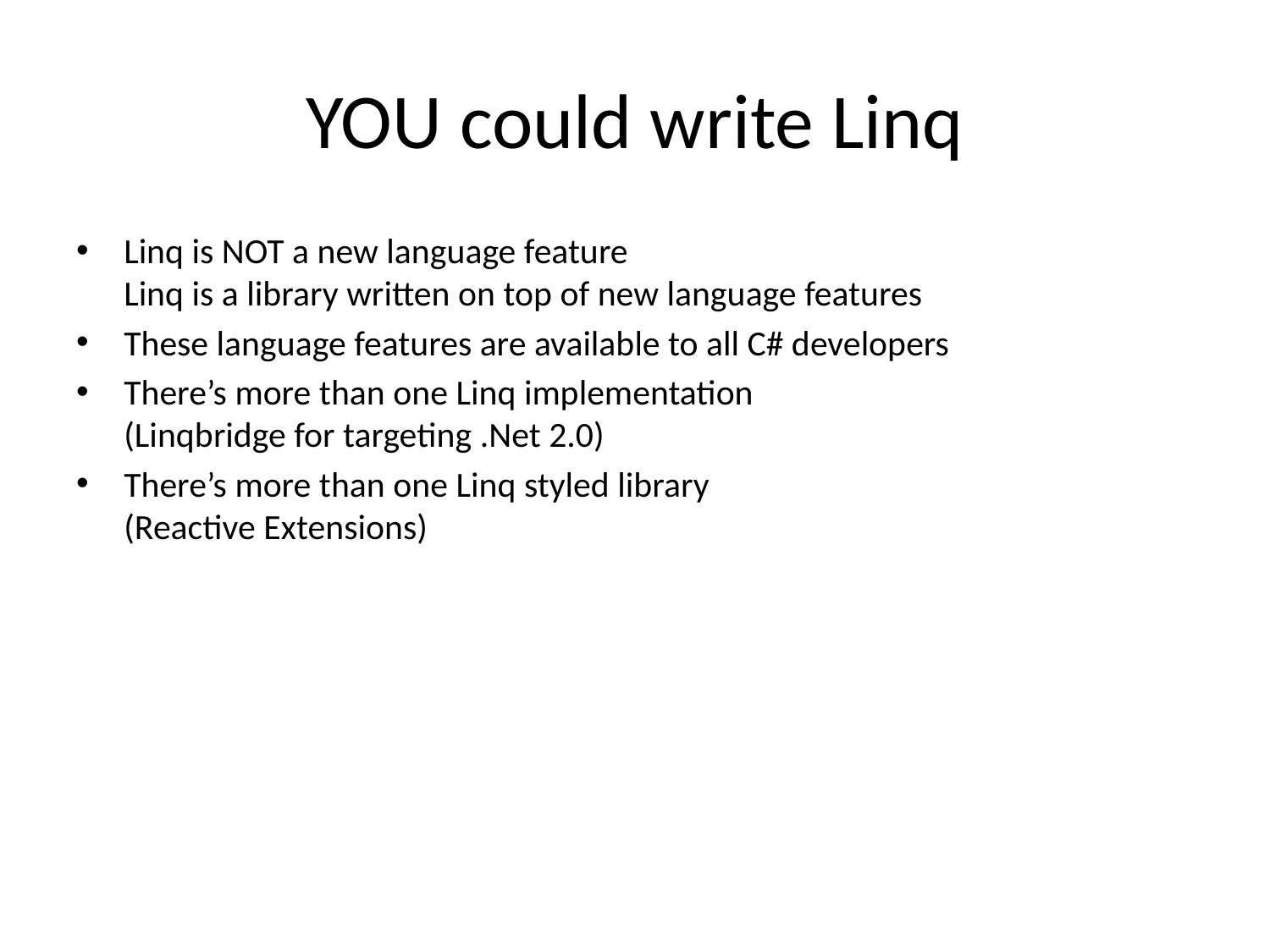

# YOU could write Linq
Linq is NOT a new language feature
Linq is a library written on top of new language features
These language features are available to all C# developers
There’s more than one Linq implementation
(Linqbridge for targeting .Net 2.0)
There’s more than one Linq styled library
(Reactive Extensions)